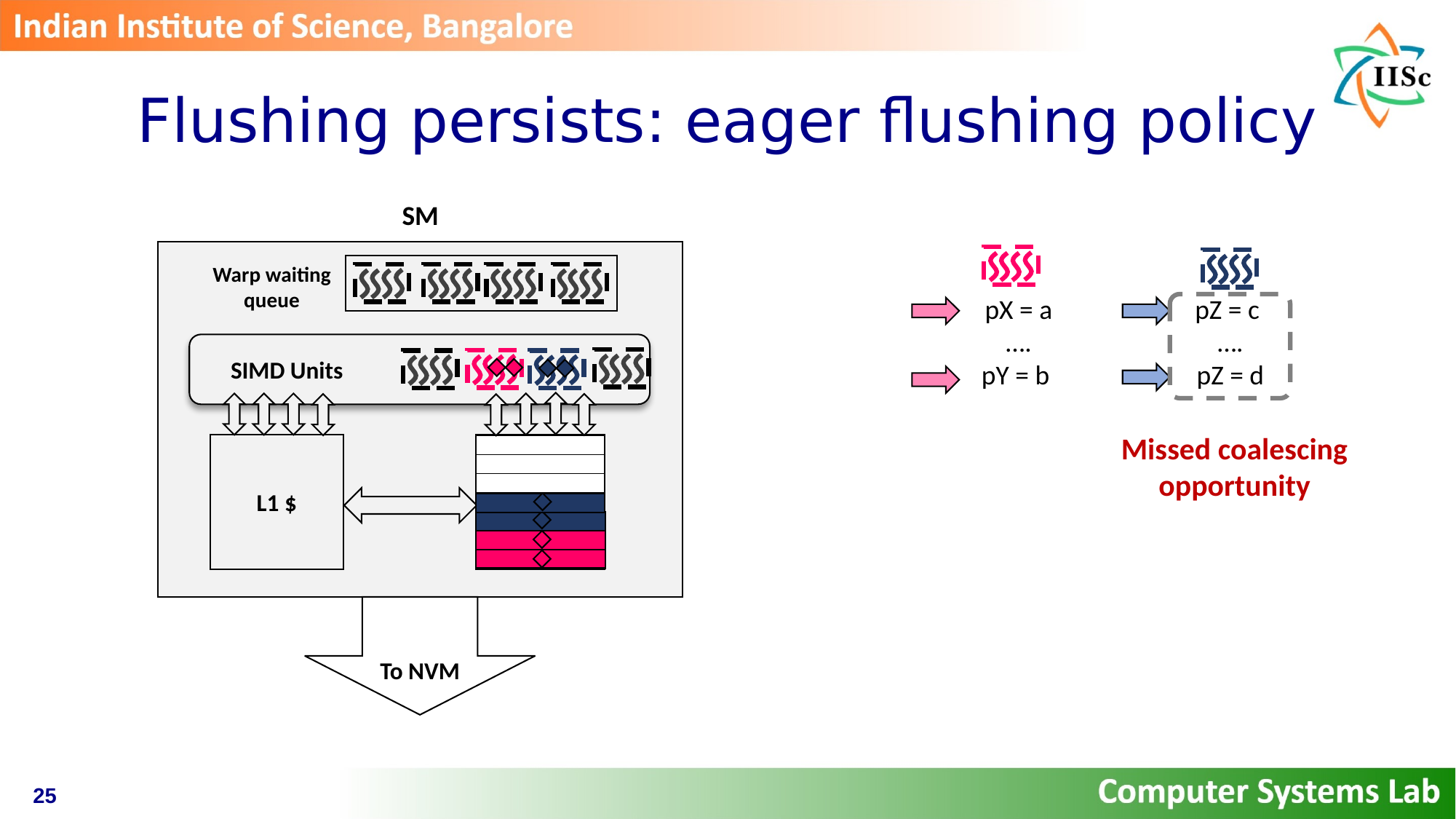

# Flushing persists: eager flushing policy
SM

Warp waiting queue

pX = a
….
pY = b
pZ = c
….
pZ = d

     SIMD Units

Missed coalescing opportunity
L1 $

To NVM
25